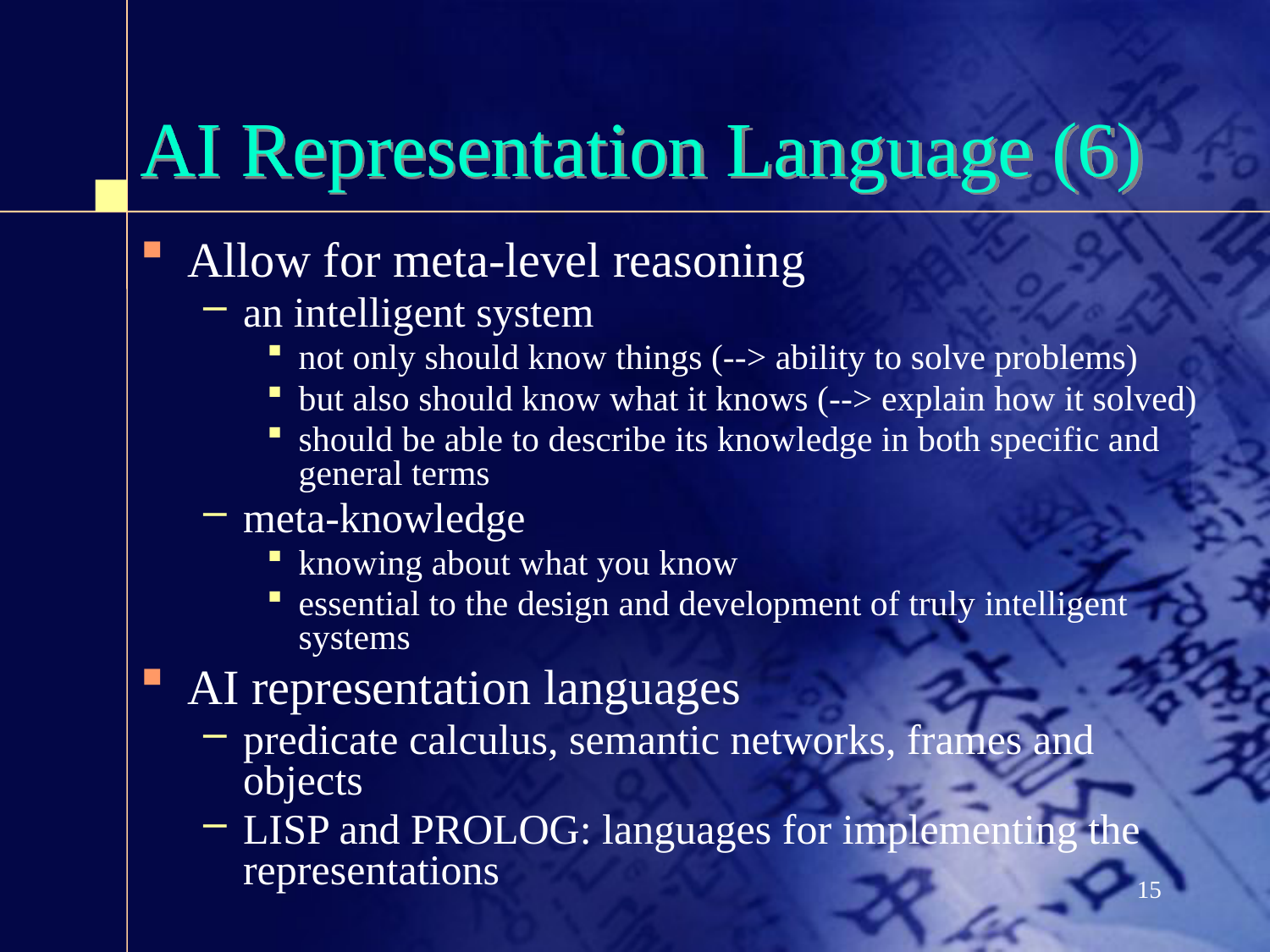

# AI Representation Language (6)
Allow for meta-level reasoning
an intelligent system
not only should know things (--> ability to solve problems)
but also should know what it knows (--> explain how it solved)
should be able to describe its knowledge in both specific and general terms
meta-knowledge
knowing about what you know
essential to the design and development of truly intelligent systems
AI representation languages
predicate calculus, semantic networks, frames and objects
LISP and PROLOG: languages for implementing the representations
15